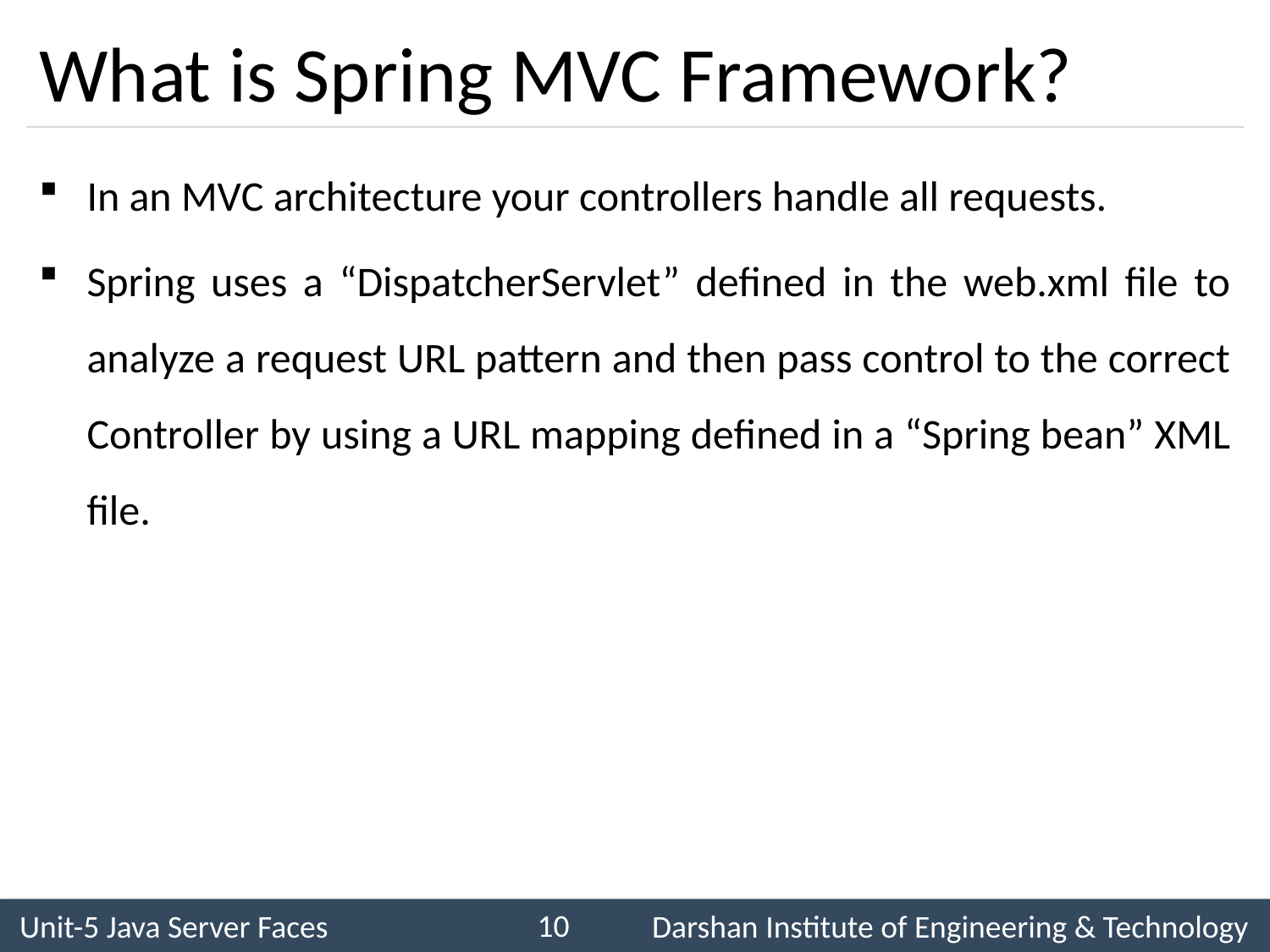

# What is Spring MVC Framework?
In an MVC architecture your controllers handle all requests.
Spring uses a “DispatcherServlet” defined in the web.xml file to analyze a request URL pattern and then pass control to the correct Controller by using a URL mapping defined in a “Spring bean” XML file.

10